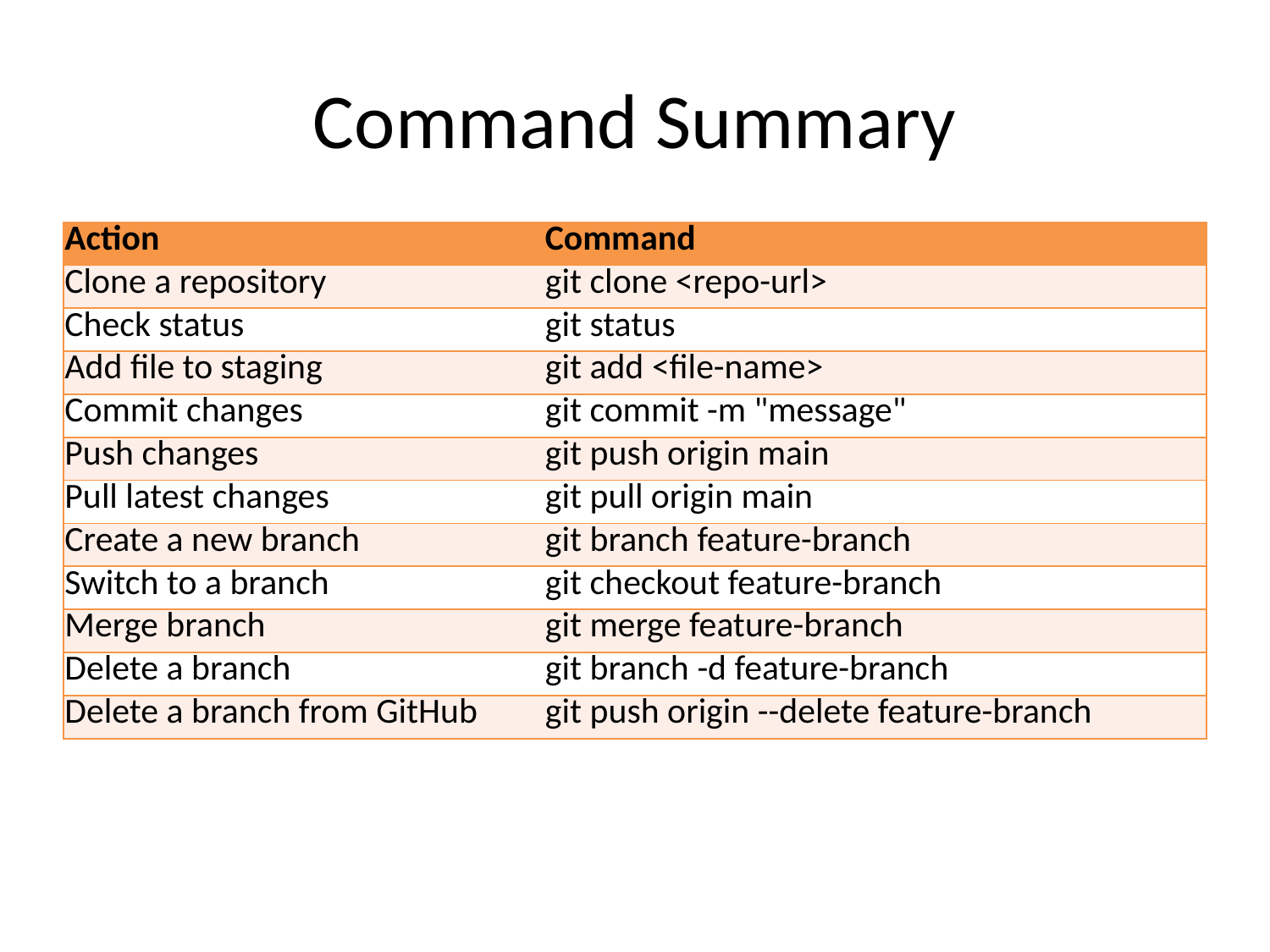

# Command Summary
| Action | Command |
| --- | --- |
| Clone a repository | git clone <repo-url> |
| Check status | git status |
| Add file to staging | git add <file-name> |
| Commit changes | git commit -m "message" |
| Push changes | git push origin main |
| Pull latest changes | git pull origin main |
| Create a new branch | git branch feature-branch |
| Switch to a branch | git checkout feature-branch |
| Merge branch | git merge feature-branch |
| Delete a branch | git branch -d feature-branch |
| Delete a branch from GitHub | git push origin --delete feature-branch |